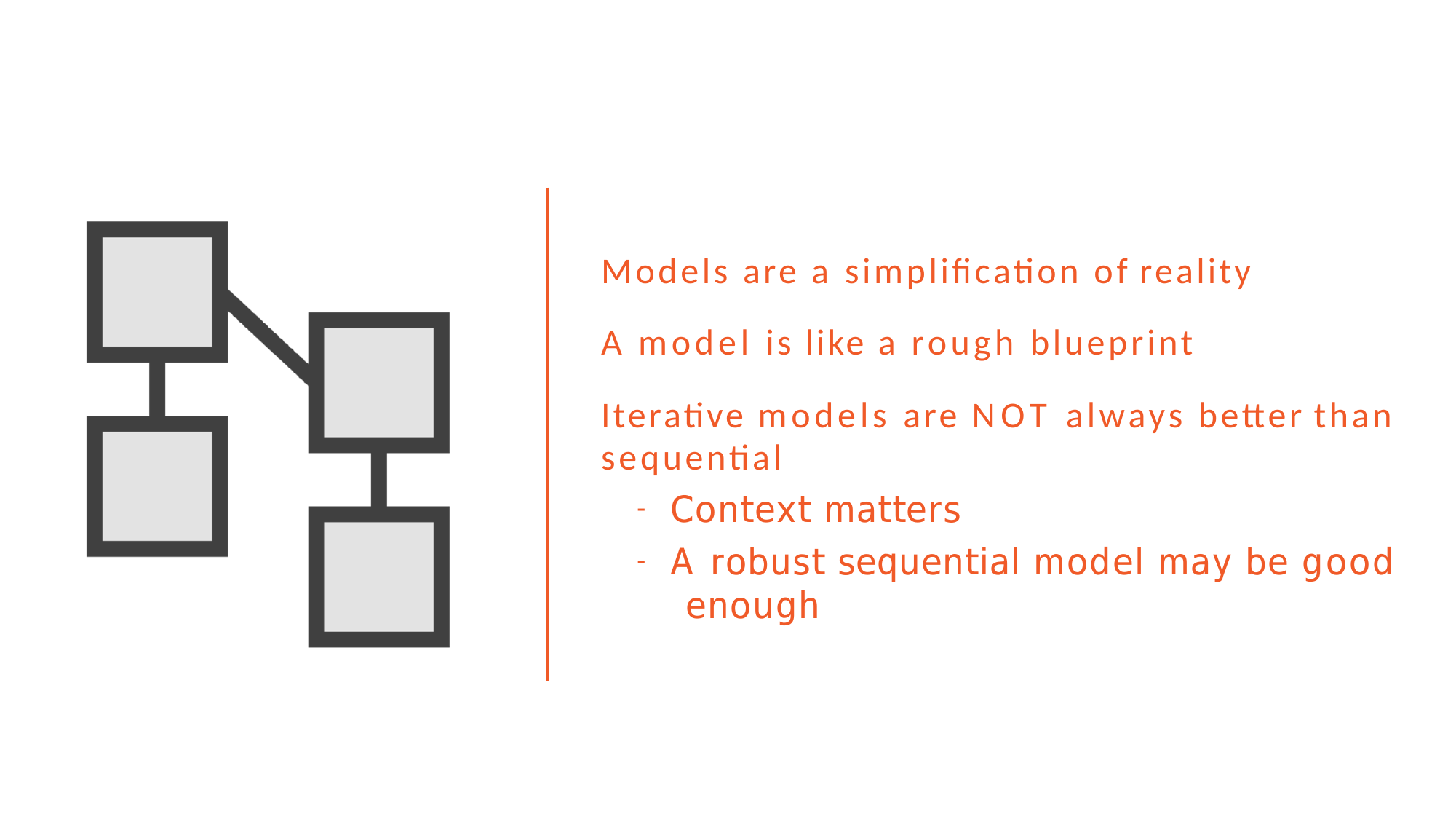

Models are a simplification of reality
A model is like a rough blueprint
Iterative models are NOT always better than  sequential
Context matters
A robust sequential model may be good  enough